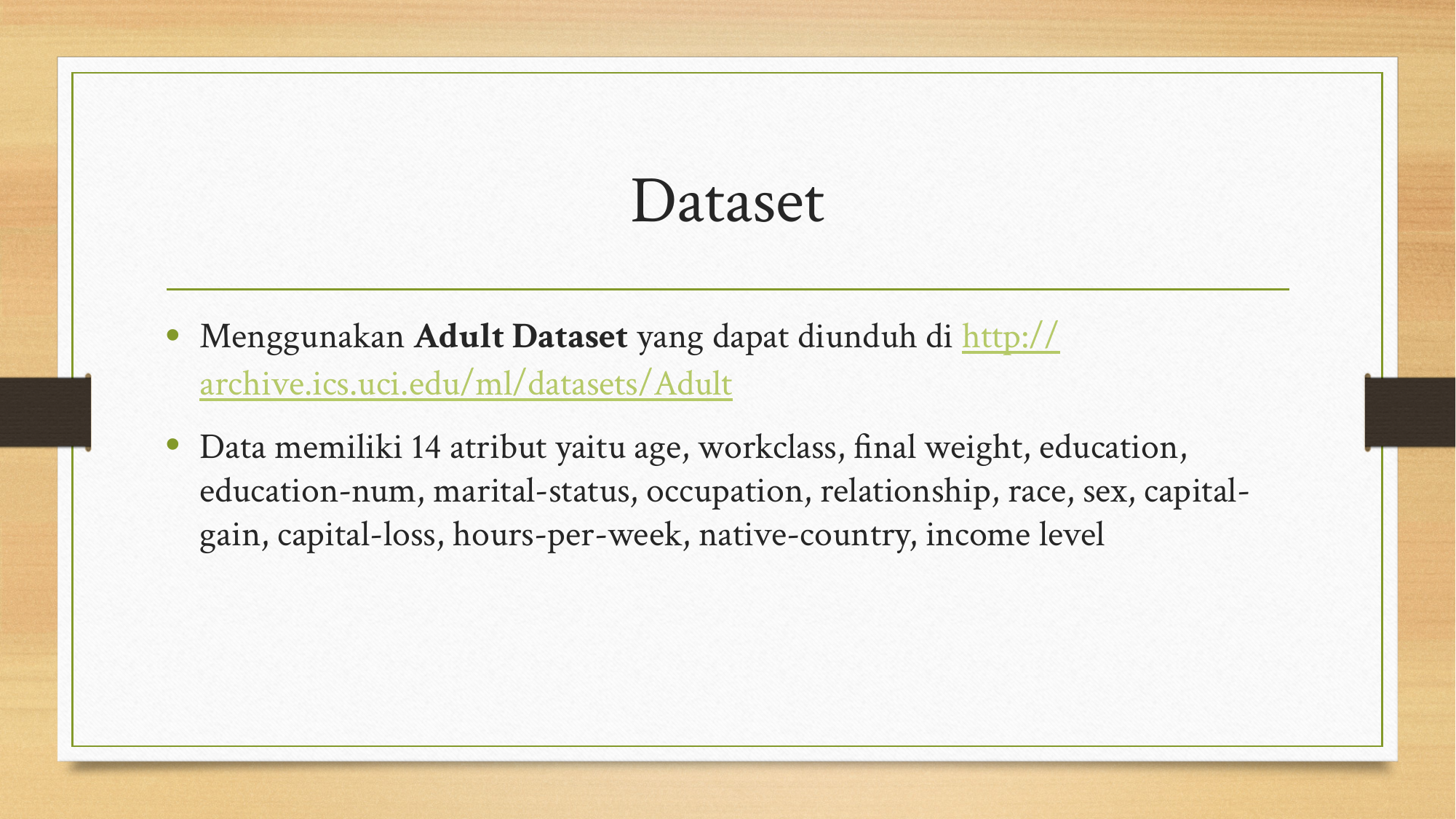

# Dataset
Menggunakan Adult Dataset yang dapat diunduh di http://archive.ics.uci.edu/ml/datasets/Adult
Data memiliki 14 atribut yaitu age, workclass, final weight, education, education-num, marital-status, occupation, relationship, race, sex, capital-gain, capital-loss, hours-per-week, native-country, income level